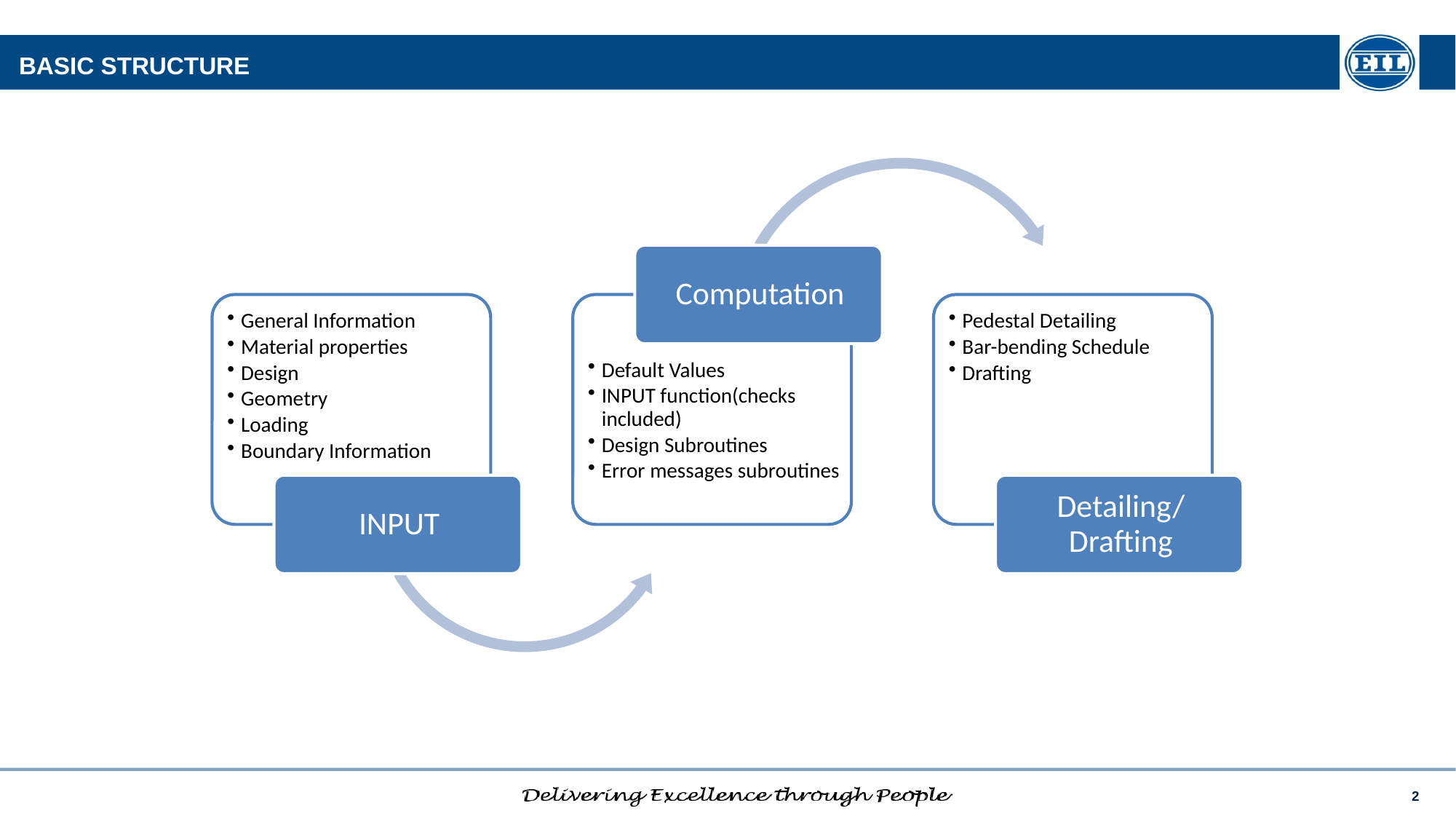

# BASIC STRUCTURE
General Information
Material properties
Design
Geometry
Loading
Boundary Information
INPUT
Default Values
INPUT function(checks included)
Design Subroutines
Error messages subroutines
Computation
Pedestal Detailing
Bar-bending Schedule
Drafting
Detailing/Drafting
2